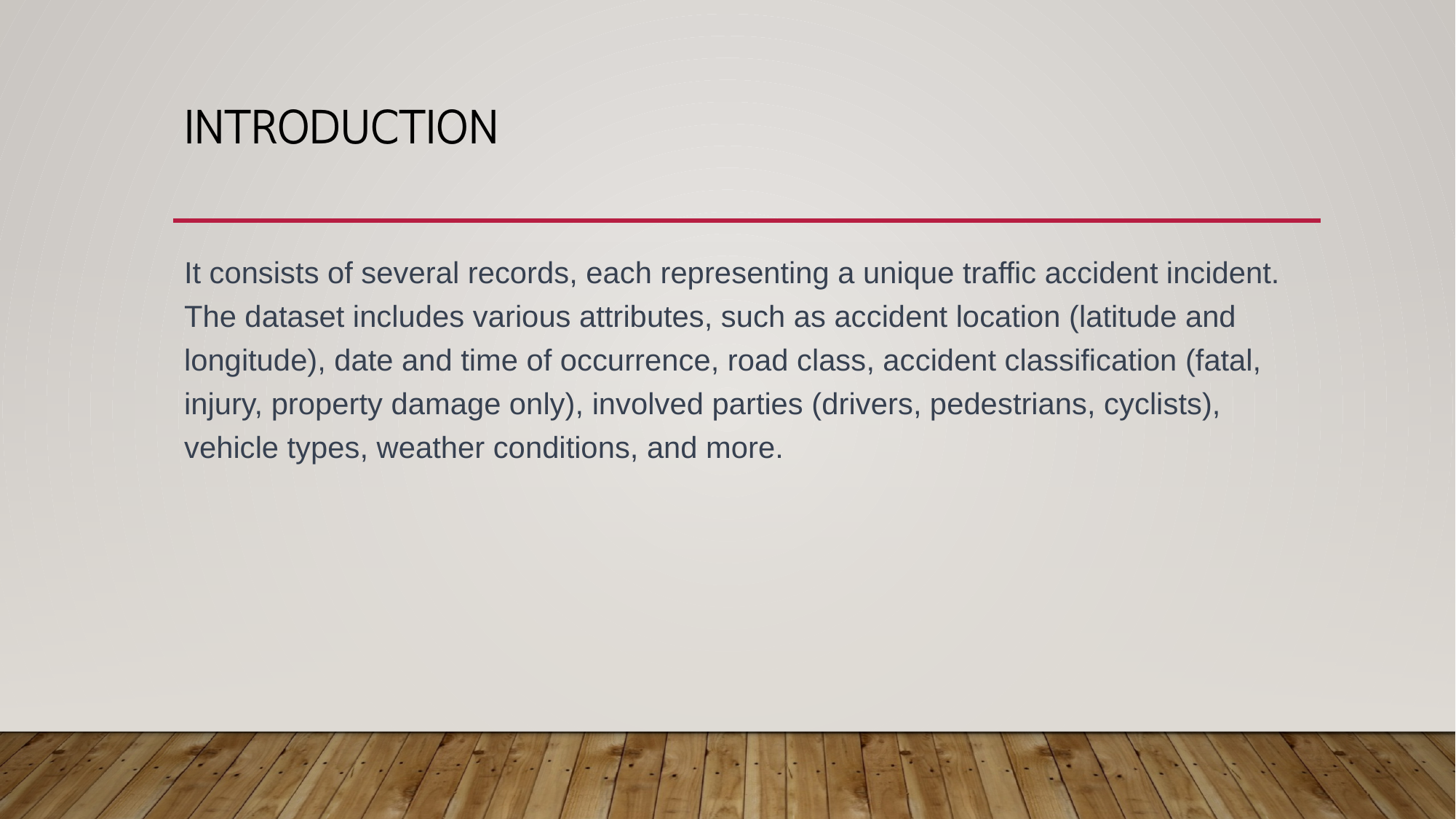

# Introduction
It consists of several records, each representing a unique traffic accident incident. The dataset includes various attributes, such as accident location (latitude and longitude), date and time of occurrence, road class, accident classification (fatal, injury, property damage only), involved parties (drivers, pedestrians, cyclists), vehicle types, weather conditions, and more.